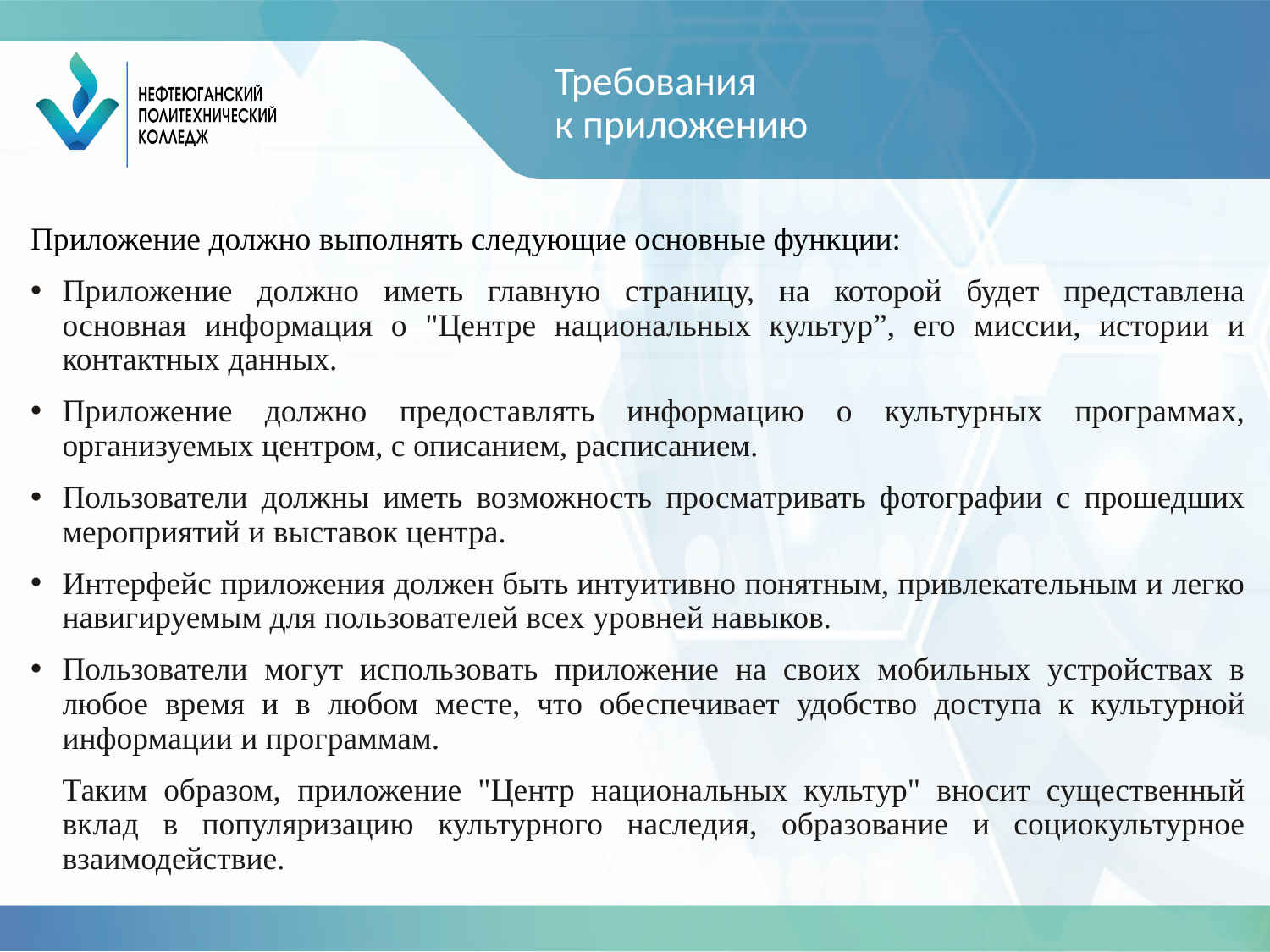

# Требования к приложению
Приложение должно выполнять следующие основные функции:
Приложение должно иметь главную страницу, на которой будет представлена основная информация о "Центре национальных культур”, его миссии, истории и контактных данных.
Приложение должно предоставлять информацию о культурных программах, организуемых центром, с описанием, расписанием.
Пользователи должны иметь возможность просматривать фотографии с прошедших мероприятий и выставок центра.
Интерфейс приложения должен быть интуитивно понятным, привлекательным и легко навигируемым для пользователей всех уровней навыков.
Пользователи могут использовать приложение на своих мобильных устройствах в любое время и в любом месте, что обеспечивает удобство доступа к культурной информации и программам.
Таким образом, приложение "Центр национальных культур" вносит существенный вклад в популяризацию культурного наследия, образование и социокультурное взаимодействие.